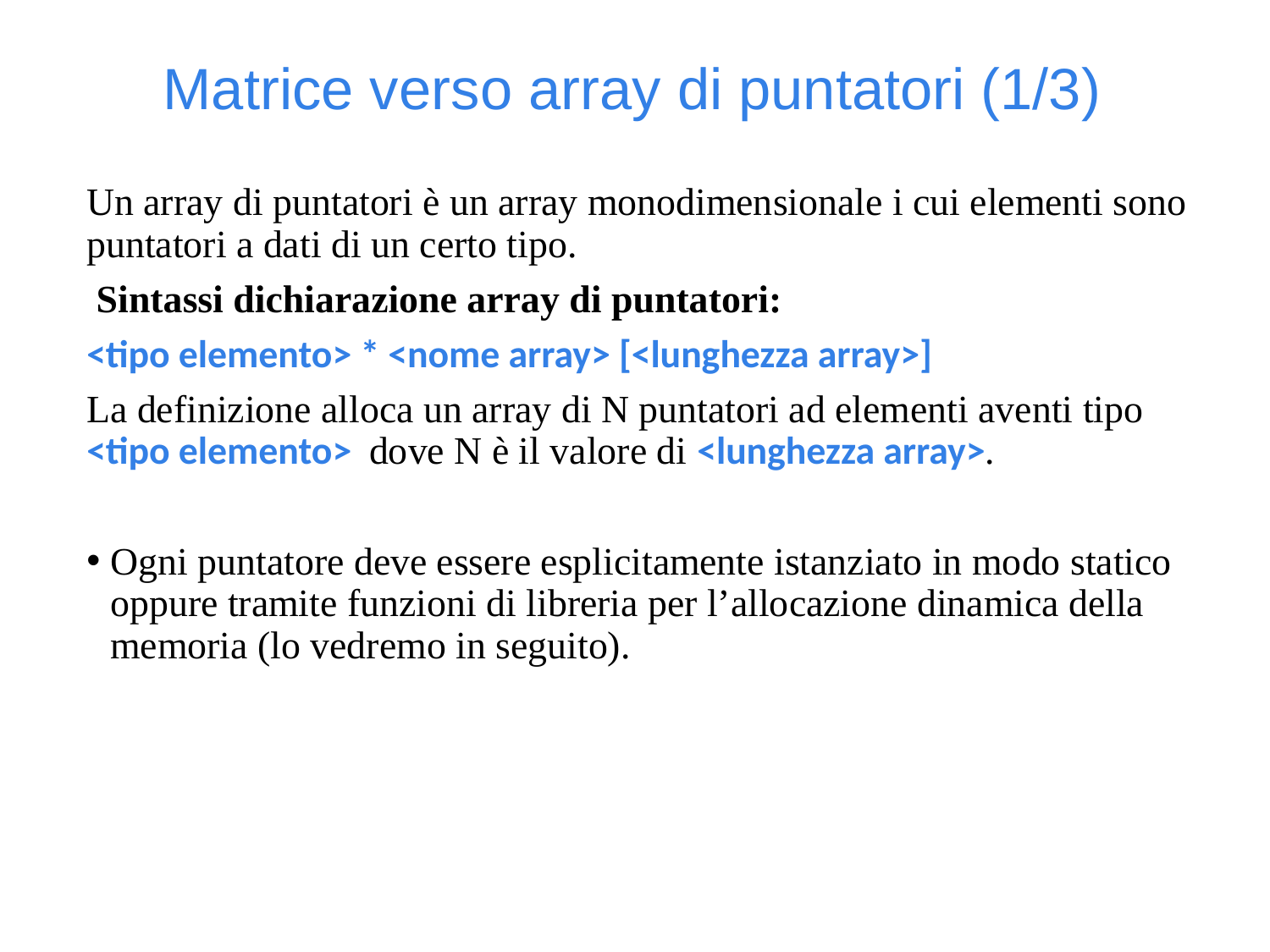

Matrice verso array di puntatori (1/3)

Un array di puntatori è un array monodimensionale i cui elementi sono puntatori a dati di un certo tipo.
 Sintassi dichiarazione array di puntatori:
<tipo elemento> * <nome array> [<lunghezza array>]
La definizione alloca un array di N puntatori ad elementi aventi tipo <tipo elemento>  dove N è il valore di <lunghezza array>.

Ogni puntatore deve essere esplicitamente istanziato in modo statico oppure tramite funzioni di libreria per l’allocazione dinamica della memoria (lo vedremo in seguito).